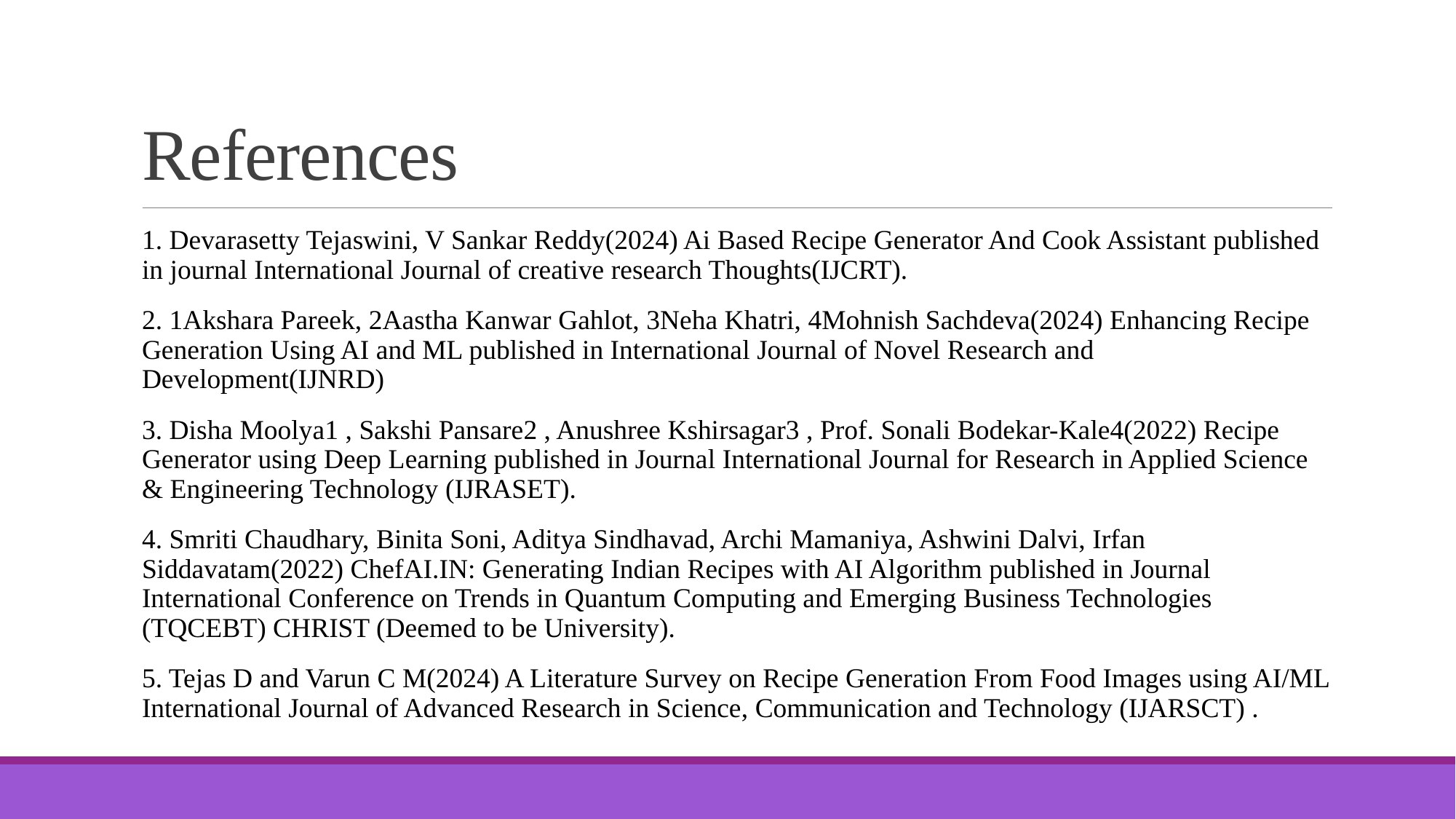

# References
1. Devarasetty Tejaswini, V Sankar Reddy(2024) Ai Based Recipe Generator And Cook Assistant published in journal International Journal of creative research Thoughts(IJCRT).
2. 1Akshara Pareek, 2Aastha Kanwar Gahlot, 3Neha Khatri, 4Mohnish Sachdeva(2024) Enhancing Recipe Generation Using AI and ML published in International Journal of Novel Research and Development(IJNRD)
3. Disha Moolya1 , Sakshi Pansare2 , Anushree Kshirsagar3 , Prof. Sonali Bodekar-Kale4(2022) Recipe Generator using Deep Learning published in Journal International Journal for Research in Applied Science & Engineering Technology (IJRASET).
4. Smriti Chaudhary, Binita Soni, Aditya Sindhavad, Archi Mamaniya, Ashwini Dalvi, Irfan Siddavatam(2022) ChefAI.IN: Generating Indian Recipes with AI Algorithm published in Journal International Conference on Trends in Quantum Computing and Emerging Business Technologies (TQCEBT) CHRIST (Deemed to be University).
5. Tejas D and Varun C M(2024) A Literature Survey on Recipe Generation From Food Images using AI/ML International Journal of Advanced Research in Science, Communication and Technology (IJARSCT) .